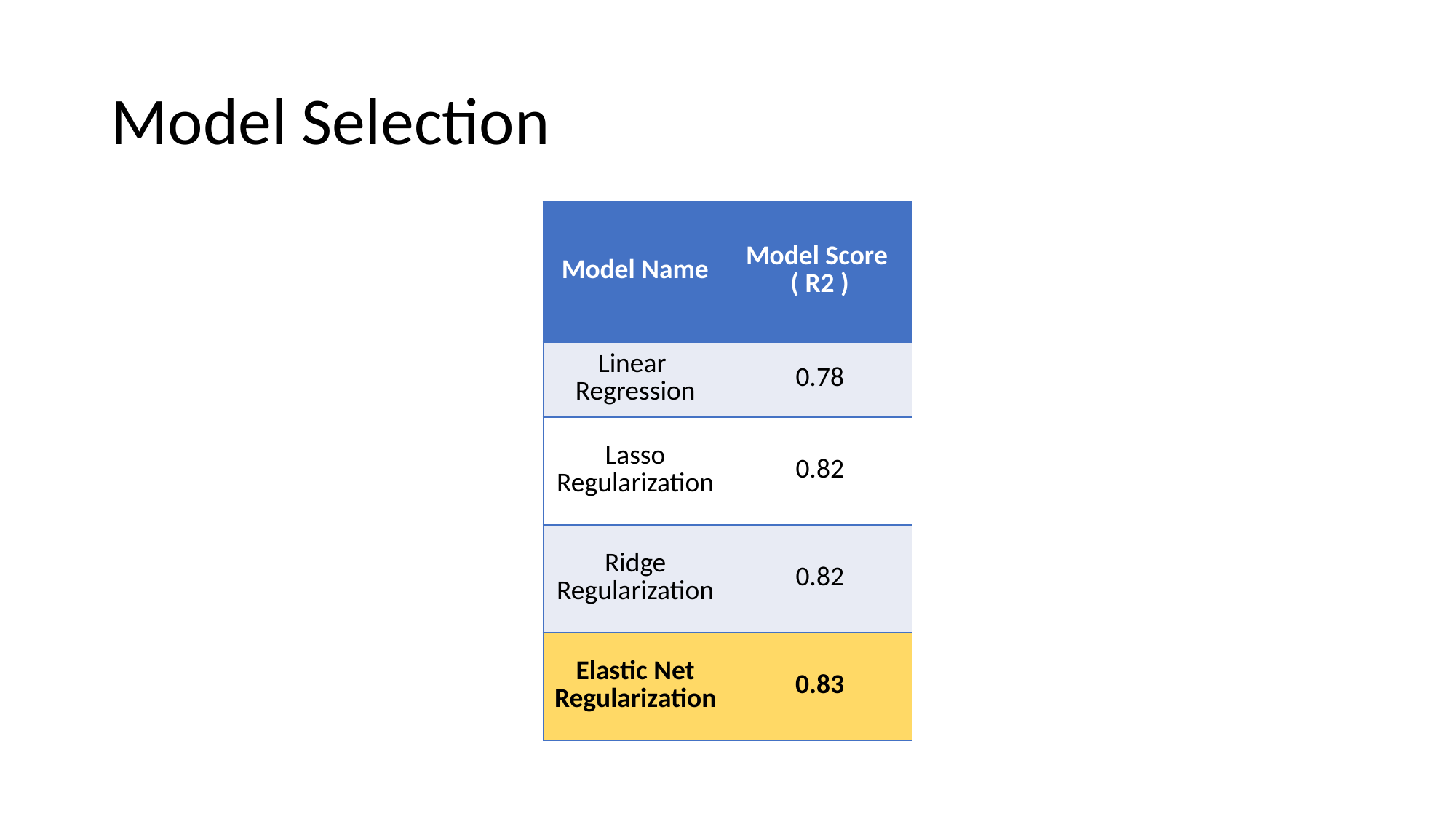

# Model Selection
| Model Name | Model Score ( R2 ) |
| --- | --- |
| Linear Regression | 0.78 |
| Lasso Regularization | 0.82 |
| Ridge Regularization | 0.82 |
| Elastic Net Regularization | 0.83 |